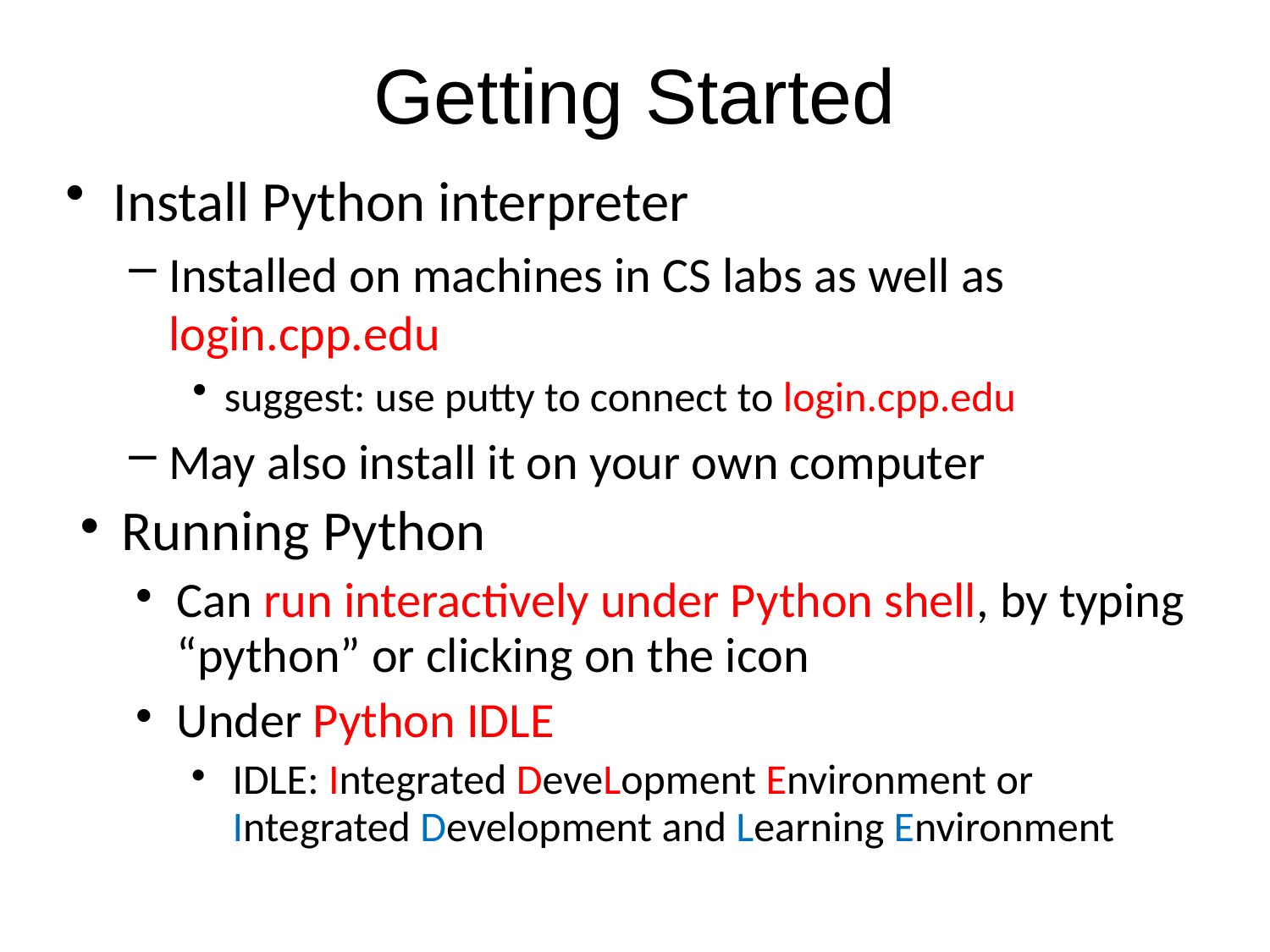

# Getting Started
Install Python interpreter
Installed on machines in CS labs as well as login.cpp.edu
suggest: use putty to connect to login.cpp.edu
May also install it on your own computer
Running Python
Can run interactively under Python shell, by typing “python” or clicking on the icon
Under Python IDLE
IDLE: Integrated DeveLopment Environment or Integrated Development and Learning Environment